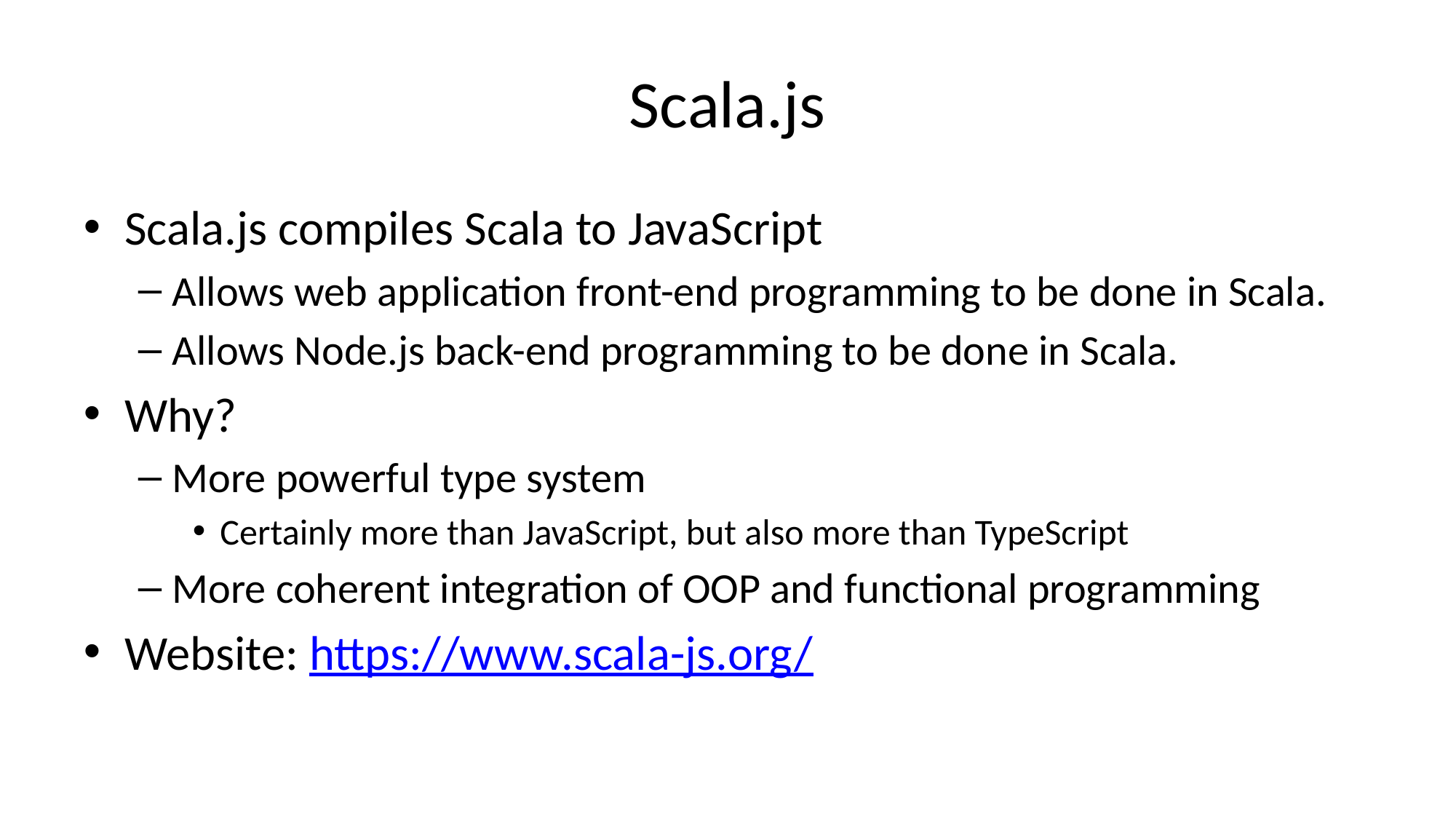

# Scala.js
Scala.js compiles Scala to JavaScript
Allows web application front-end programming to be done in Scala.
Allows Node.js back-end programming to be done in Scala.
Why?
More powerful type system
Certainly more than JavaScript, but also more than TypeScript
More coherent integration of OOP and functional programming
Website: https://www.scala-js.org/